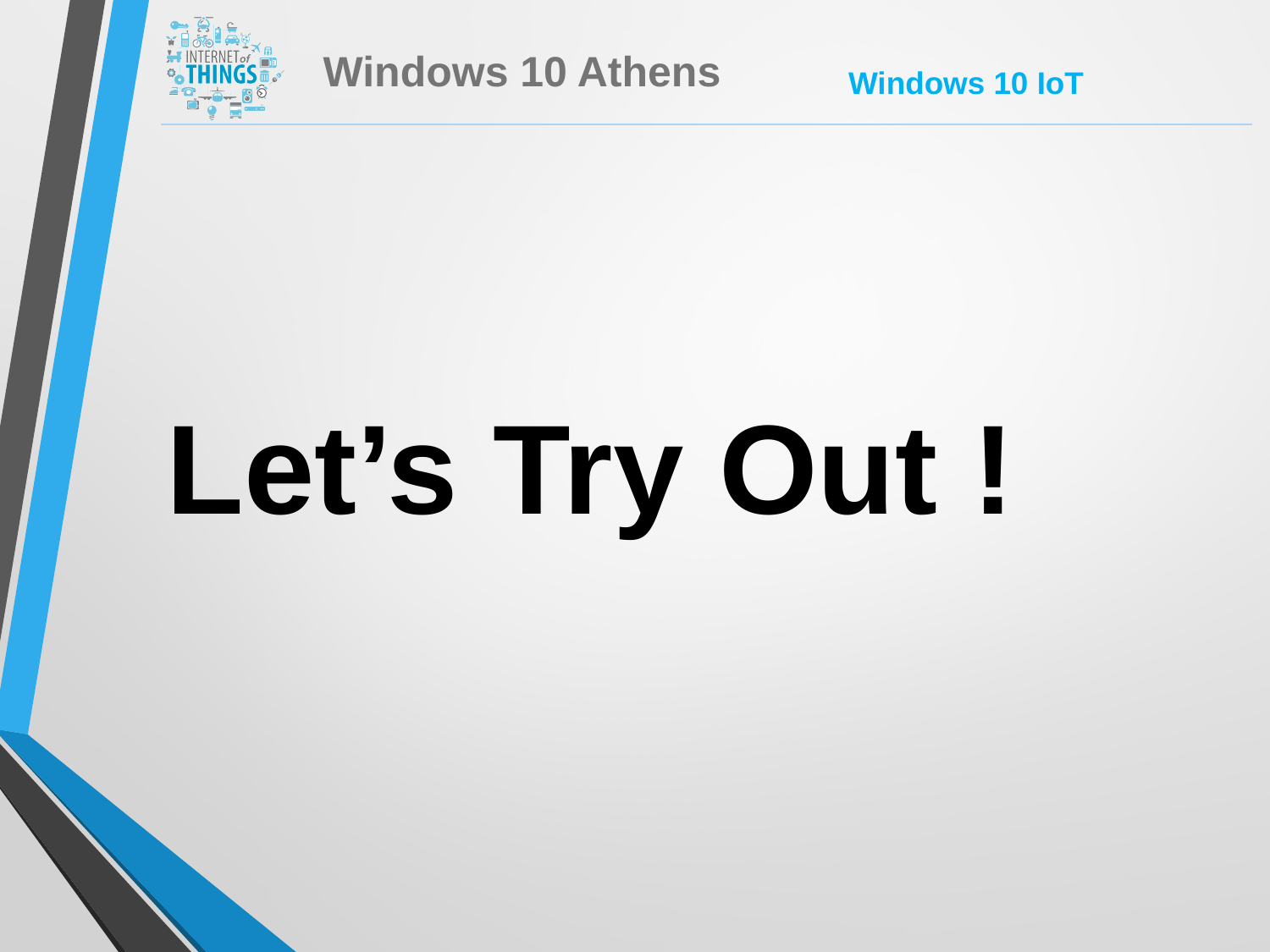

Windows 10 Athens
Let’s Try Out !